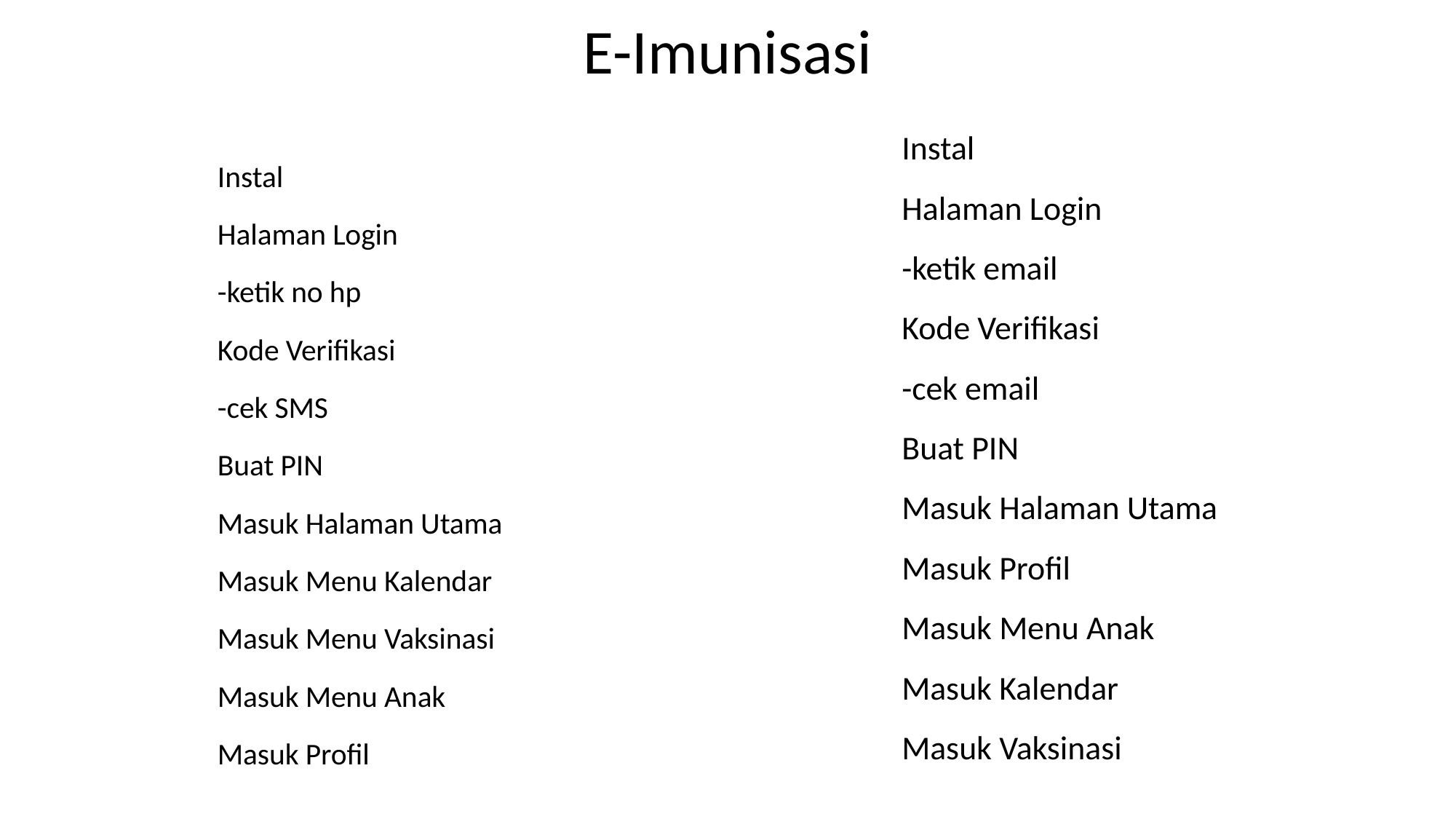

# E-Imunisasi
Instal
Halaman Login
-ketik email
Kode Verifikasi
-cek email
Buat PIN
Masuk Halaman Utama
Masuk Profil
Masuk Menu Anak
Masuk Kalendar
Masuk Vaksinasi

Instal
Halaman Login
-ketik no hp
Kode Verifikasi
-cek SMS
Buat PIN
Masuk Halaman Utama
Masuk Menu Kalendar
Masuk Menu Vaksinasi
Masuk Menu Anak
Masuk Profil